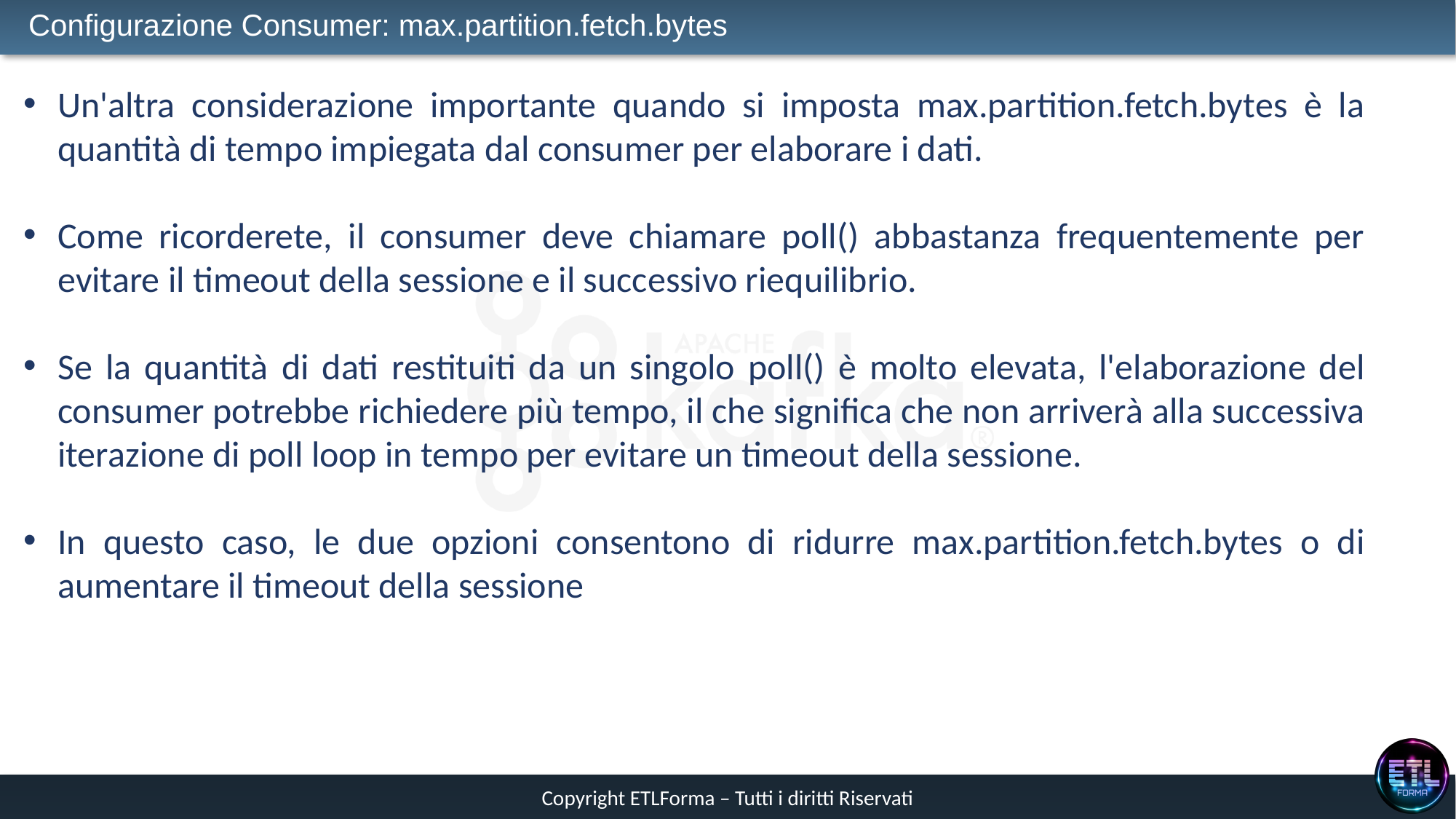

# Configurazione Consumer: max.partition.fetch.bytes
Un'altra considerazione importante quando si imposta max.partition.fetch.bytes è la quantità di tempo impiegata dal consumer per elaborare i dati.

Come ricorderete, il consumer deve chiamare poll() abbastanza frequentemente per evitare il timeout della sessione e il successivo riequilibrio.

Se la quantità di dati restituiti da un singolo poll() è molto elevata, l'elaborazione del consumer potrebbe richiedere più tempo, il che significa che non arriverà alla successiva iterazione di poll loop in tempo per evitare un timeout della sessione.

In questo caso, le due opzioni consentono di ridurre max.partition.fetch.bytes o di aumentare il timeout della sessione